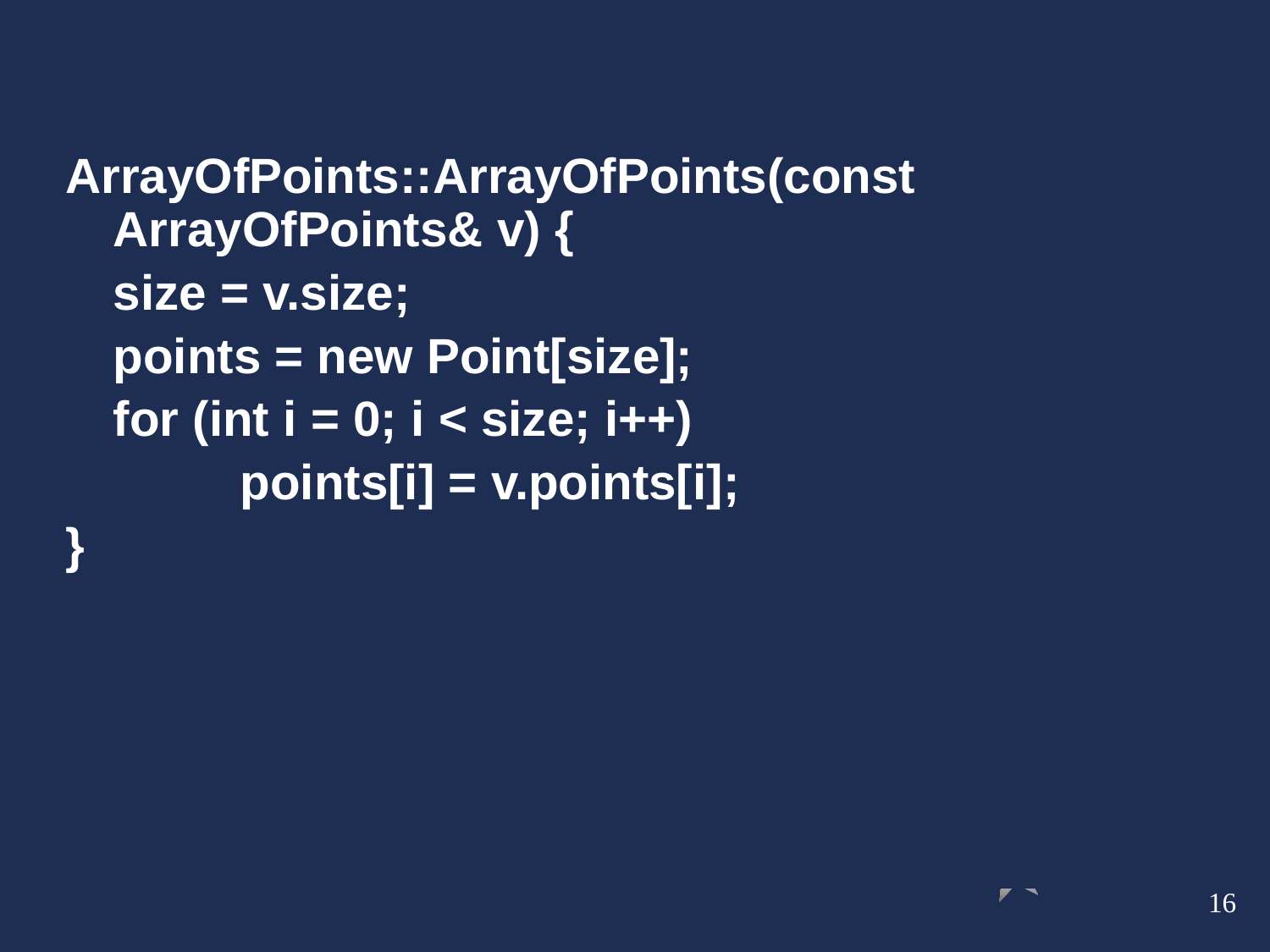

ArrayOfPoints::ArrayOfPoints(const ArrayOfPoints& v) {
	size = v.size;
	points = new Point[size];
	for (int i = 0; i < size; i++)
		points[i] = v.points[i];
}

16